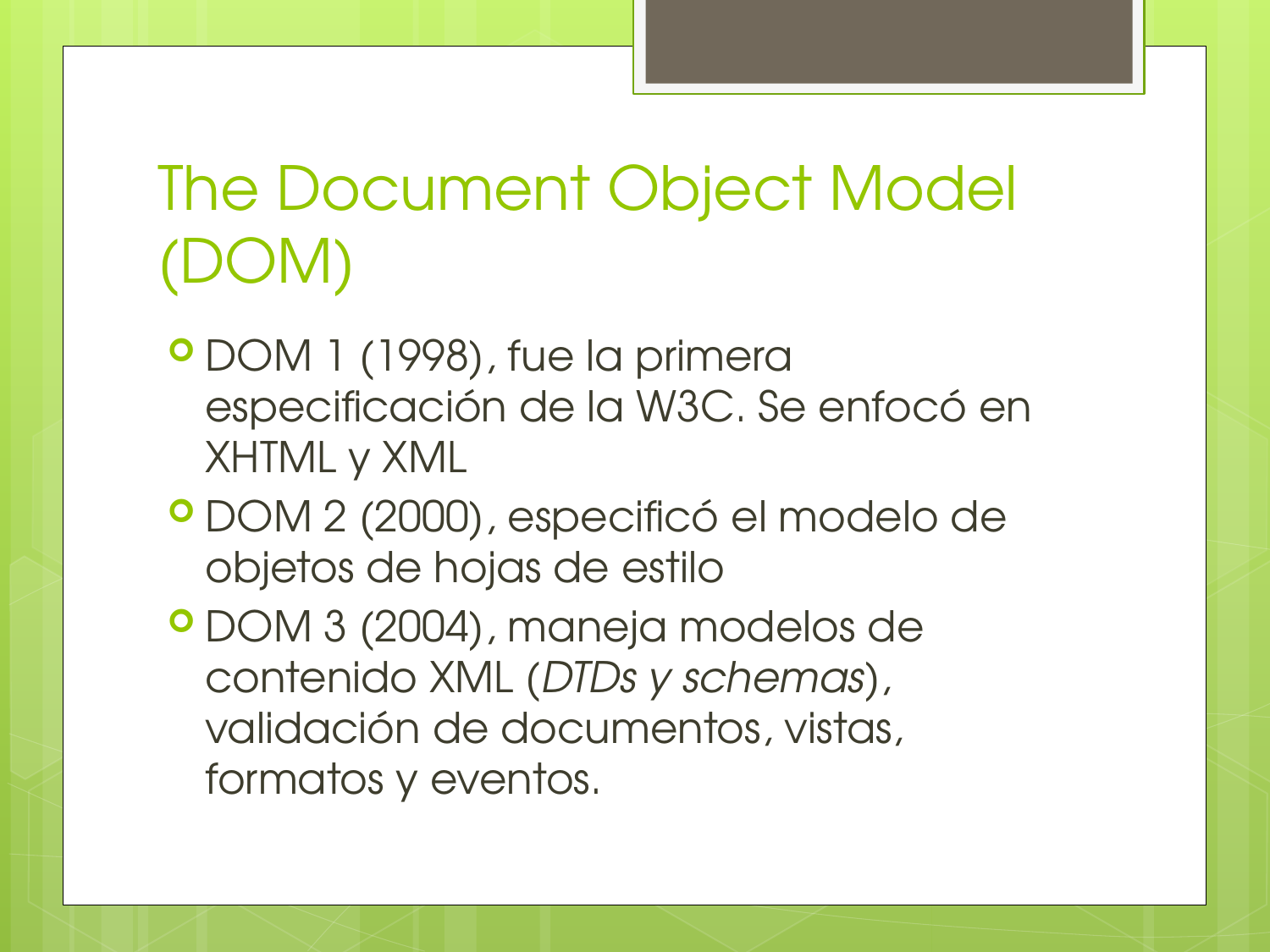

# The Document Object Model (DOM)
DOM 1 (1998), fue la primera especificación de la W3C. Se enfocó en XHTML y XML
DOM 2 (2000), especificó el modelo de objetos de hojas de estilo
DOM 3 (2004), maneja modelos de contenido XML (DTDs y schemas), validación de documentos, vistas, formatos y eventos.